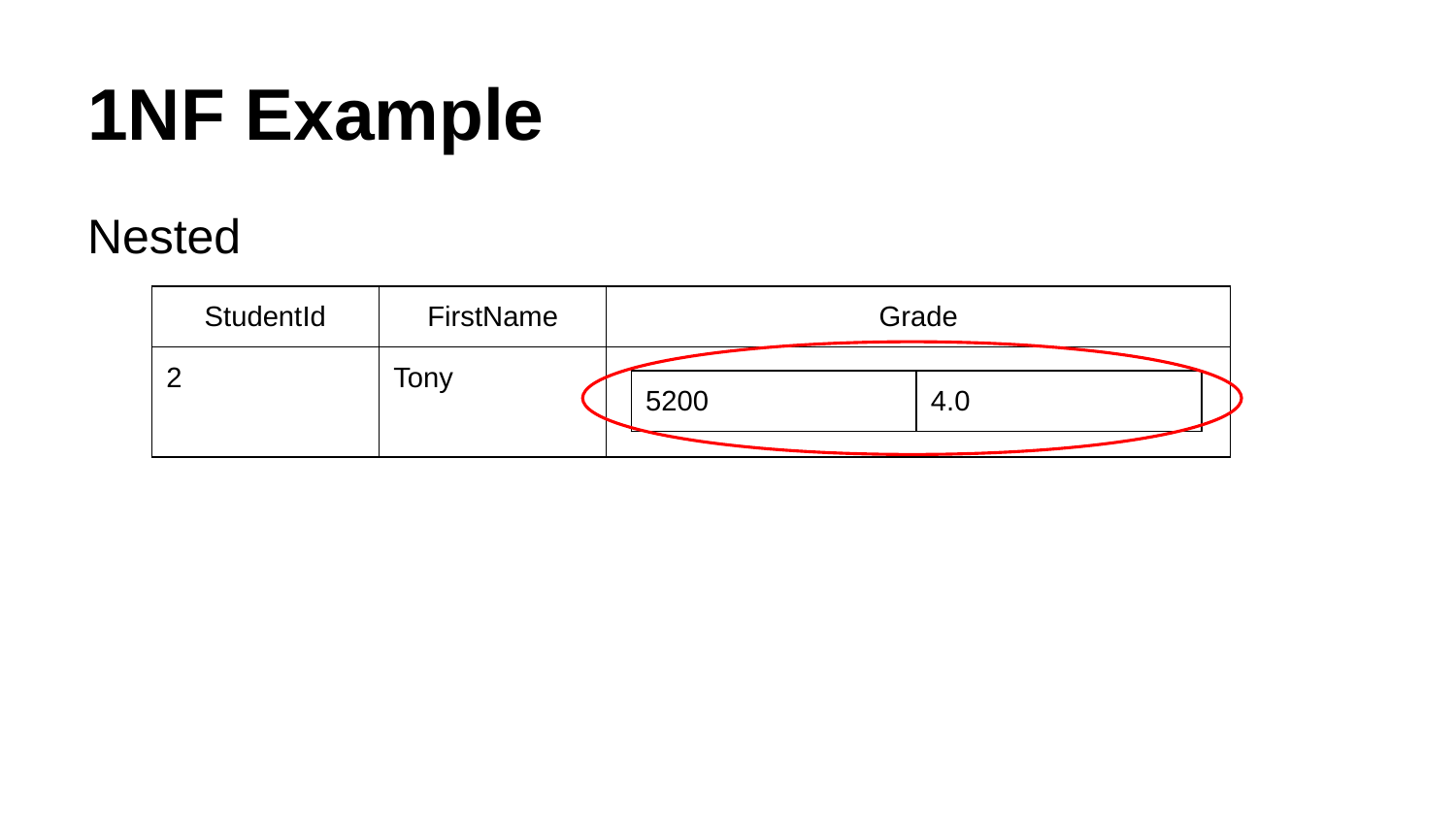

# 1NF Example
Nested

| StudentId | FirstName | Grade |
| --- | --- | --- |
| 2 | Tony |  |

| 5200 | 4.0 |
| --- | --- |